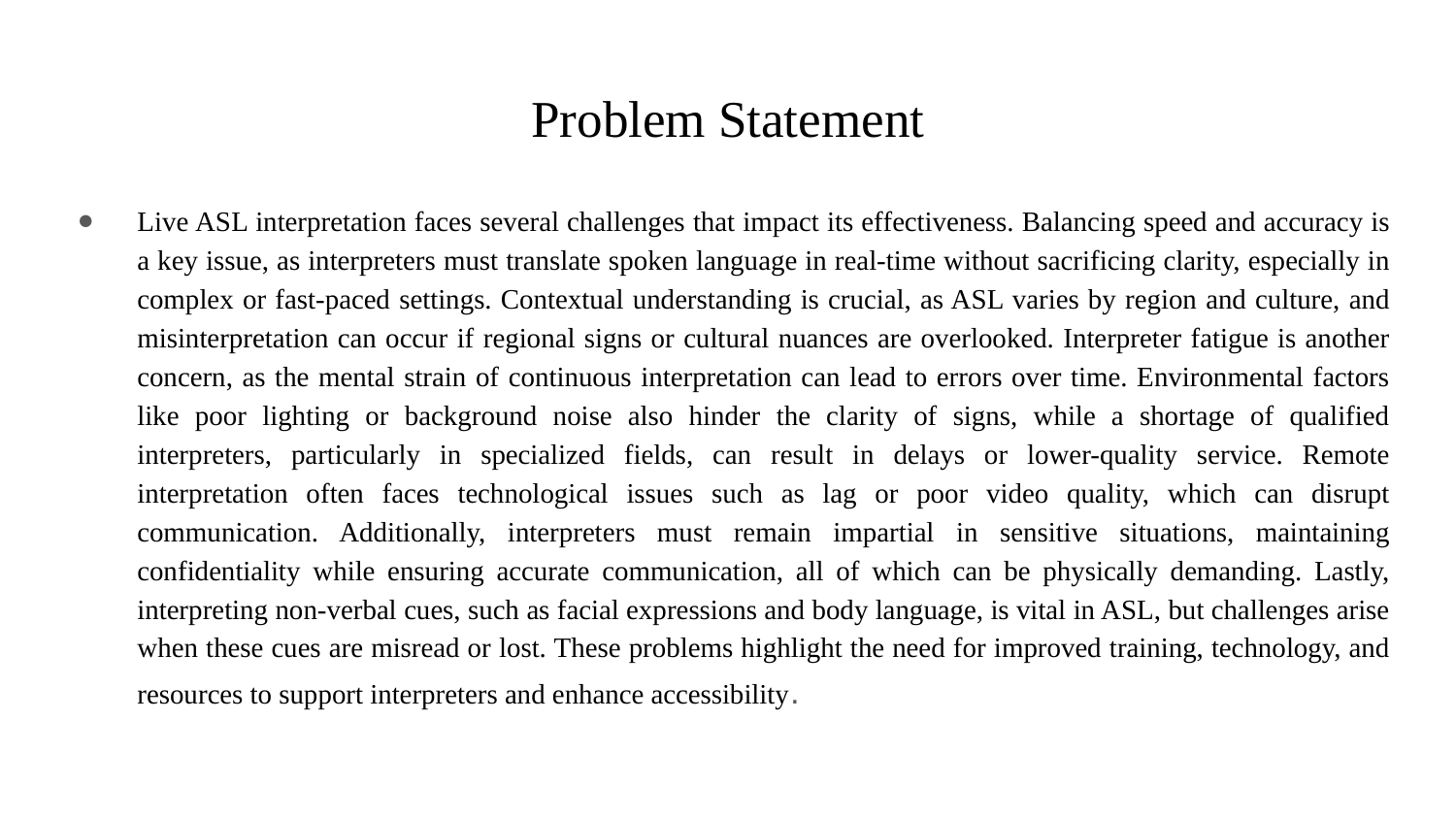

# Problem Statement
Live ASL interpretation faces several challenges that impact its effectiveness. Balancing speed and accuracy is a key issue, as interpreters must translate spoken language in real-time without sacrificing clarity, especially in complex or fast-paced settings. Contextual understanding is crucial, as ASL varies by region and culture, and misinterpretation can occur if regional signs or cultural nuances are overlooked. Interpreter fatigue is another concern, as the mental strain of continuous interpretation can lead to errors over time. Environmental factors like poor lighting or background noise also hinder the clarity of signs, while a shortage of qualified interpreters, particularly in specialized fields, can result in delays or lower-quality service. Remote interpretation often faces technological issues such as lag or poor video quality, which can disrupt communication. Additionally, interpreters must remain impartial in sensitive situations, maintaining confidentiality while ensuring accurate communication, all of which can be physically demanding. Lastly, interpreting non-verbal cues, such as facial expressions and body language, is vital in ASL, but challenges arise when these cues are misread or lost. These problems highlight the need for improved training, technology, and resources to support interpreters and enhance accessibility.